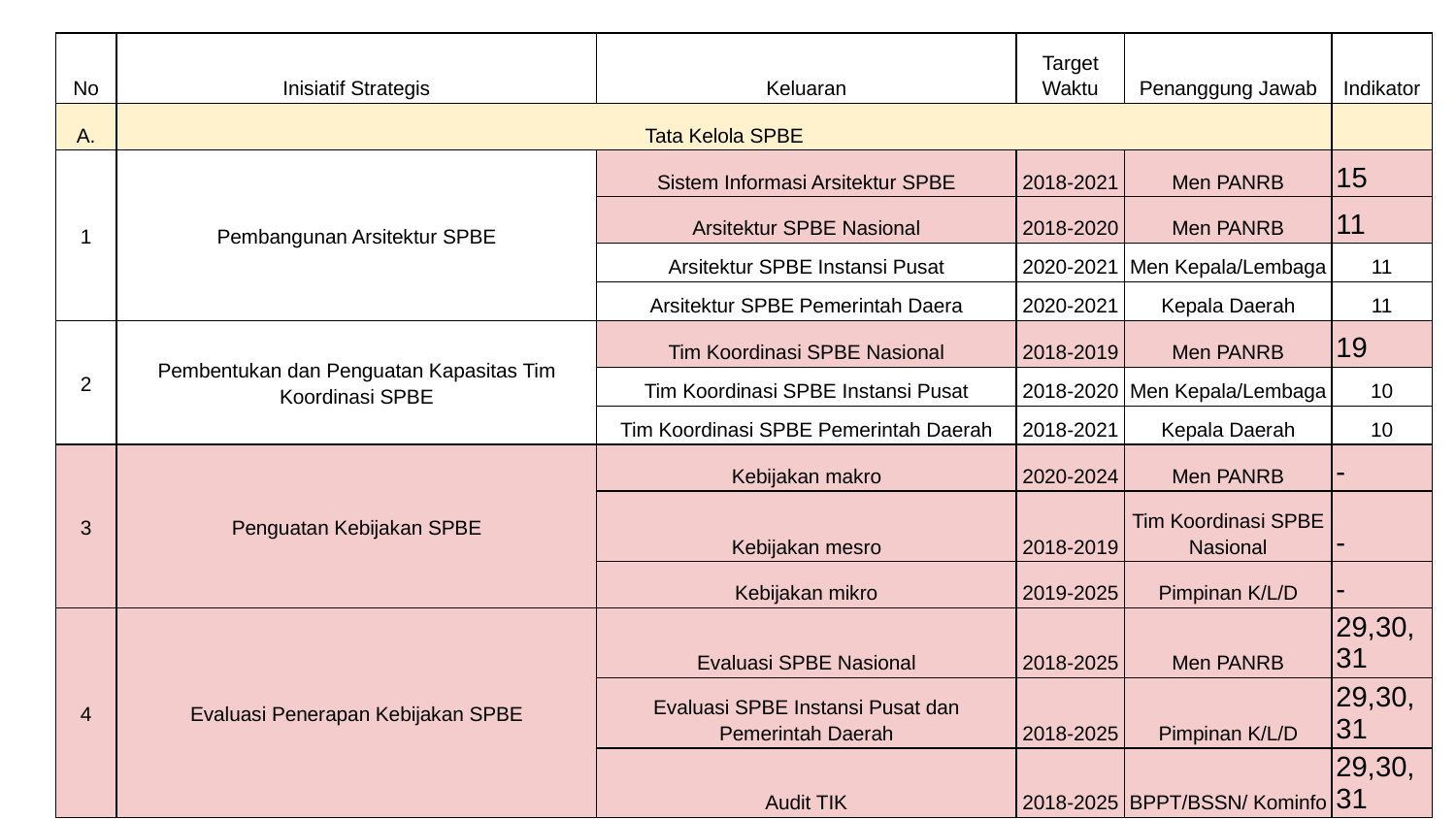

| No | Inisiatif Strategis | Keluaran | Target Waktu | Penanggung Jawab | Indikator |
| --- | --- | --- | --- | --- | --- |
| A. | Tata Kelola SPBE |  |  |  |  |
| 1 | Pembangunan Arsitektur SPBE | Sistem Informasi Arsitektur SPBE | 2018-2021 | Men PANRB | 15 |
|  |  | Arsitektur SPBE Nasional | 2018-2020 | Men PANRB | 11 |
|  |  | Arsitektur SPBE Instansi Pusat | 2020-2021 | Men Kepala/Lembaga | 11 |
|  |  | Arsitektur SPBE Pemerintah Daera | 2020-2021 | Kepala Daerah | 11 |
| 2 | Pembentukan dan Penguatan Kapasitas Tim Koordinasi SPBE | Tim Koordinasi SPBE Nasional | 2018-2019 | Men PANRB | 19 |
|  |  | Tim Koordinasi SPBE Instansi Pusat | 2018-2020 | Men Kepala/Lembaga | 10 |
|  |  | Tim Koordinasi SPBE Pemerintah Daerah | 2018-2021 | Kepala Daerah | 10 |
| 3 | Penguatan Kebijakan SPBE | Kebijakan makro | 2020-2024 | Men PANRB | - |
|  |  | Kebijakan mesro | 2018-2019 | Tim Koordinasi SPBE Nasional | - |
|  |  | Kebijakan mikro | 2019-2025 | Pimpinan K/L/D | - |
| 4 | Evaluasi Penerapan Kebijakan SPBE | Evaluasi SPBE Nasional | 2018-2025 | Men PANRB | 29,30,31 |
|  |  | Evaluasi SPBE Instansi Pusat dan Pemerintah Daerah | 2018-2025 | Pimpinan K/L/D | 29,30,31 |
|  |  | Audit TIK | 2018-2025 | BPPT/BSSN/ Kominfo | 29,30,31 |